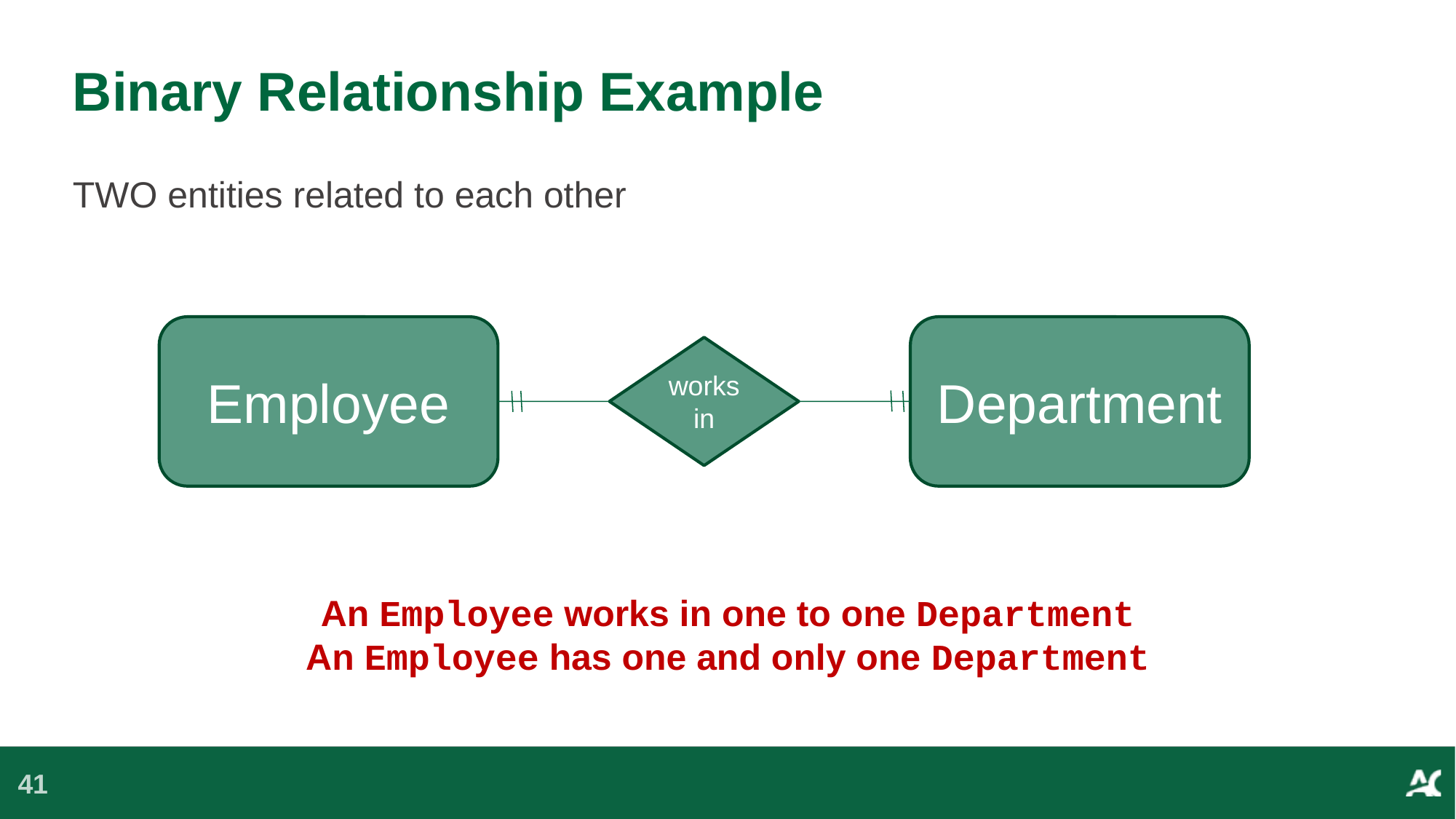

# Binary Relationship Example
TWO entities related to each other
Employee
Department
works in
An Employee works in one to one Department
An Employee has one and only one Department

41